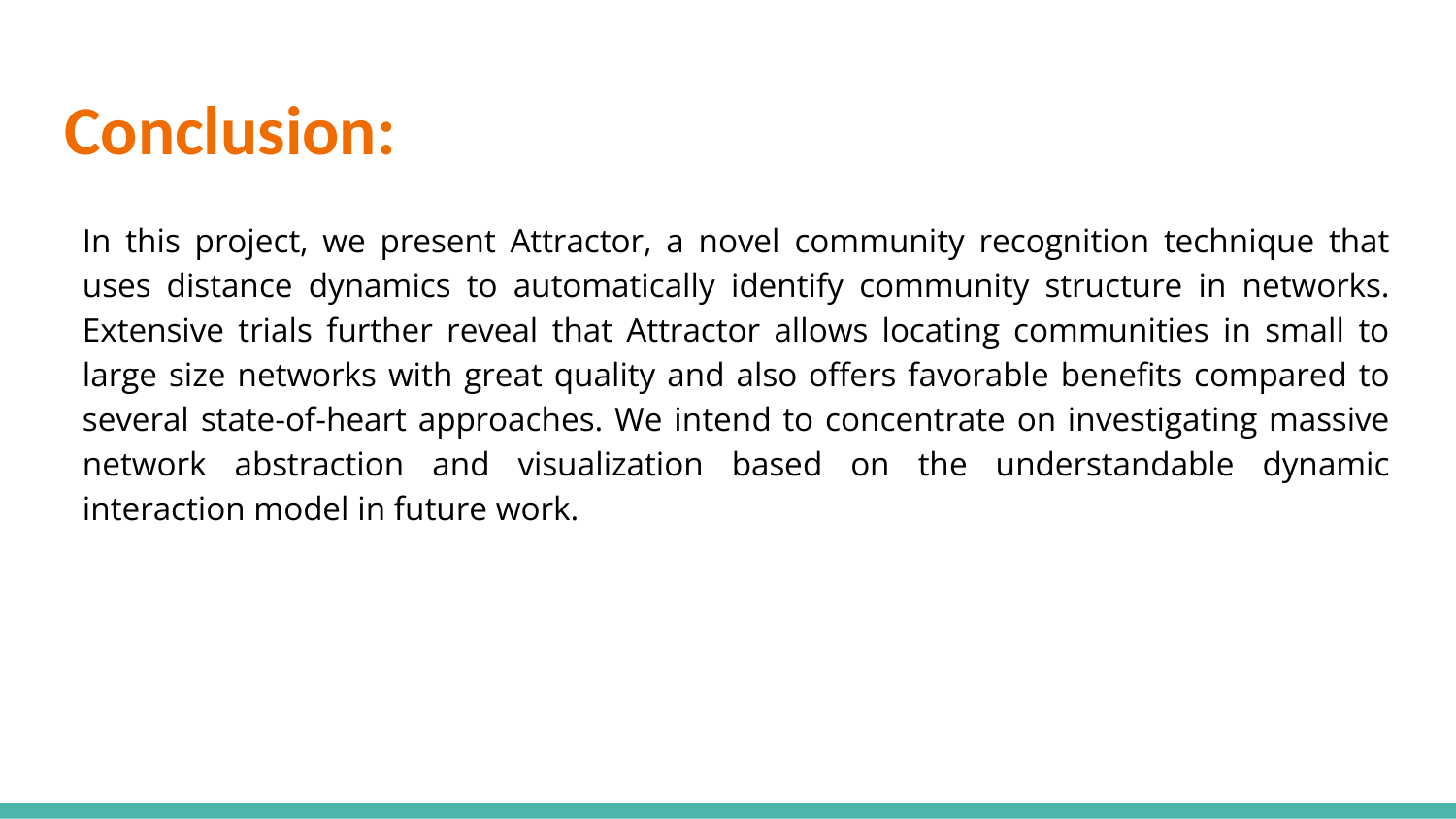

# Conclusion:
In this project, we present Attractor, a novel community recognition technique that uses distance dynamics to automatically identify community structure in networks. Extensive trials further reveal that Attractor allows locating communities in small to large size networks with great quality and also offers favorable benefits compared to several state-of-heart approaches. We intend to concentrate on investigating massive network abstraction and visualization based on the understandable dynamic interaction model in future work.